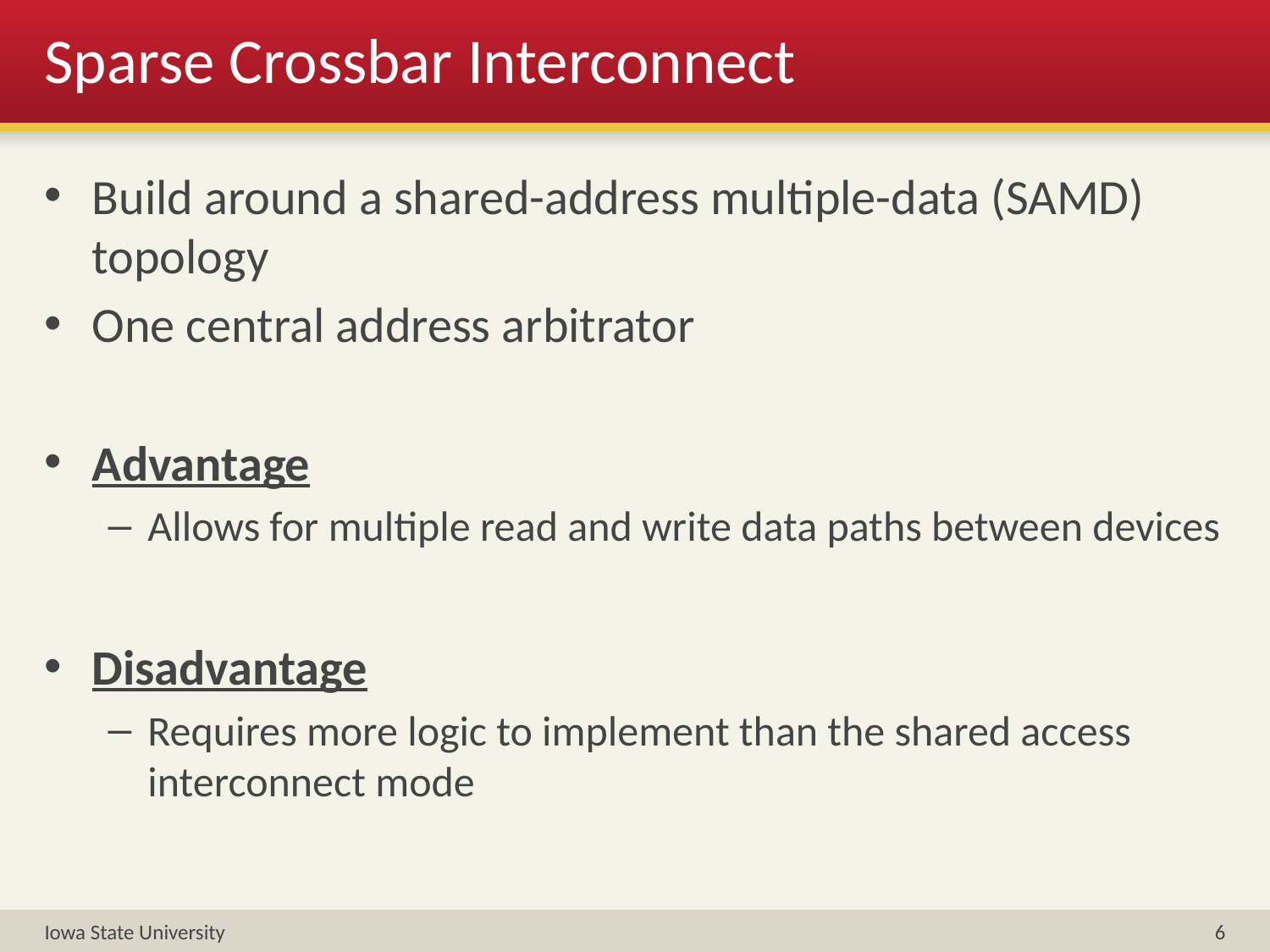

# Sparse Crossbar Interconnect
Build around a shared-address multiple-data (SAMD) topology
One central address arbitrator

Advantage
Allows for multiple read and write data paths between devices

Disadvantage
Requires more logic to implement than the shared access interconnect mode

Iowa State University
6